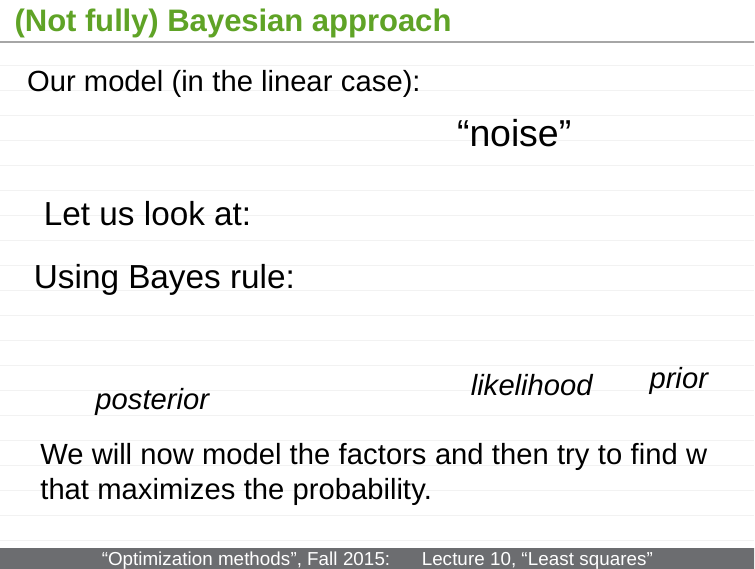

# (Not fully) Bayesian approach
Our model (in the linear case):
“noise”
Let us look at:
Using Bayes rule:
prior
likelihood
posterior
We will now model the factors and then try to find w that maximizes the probability.